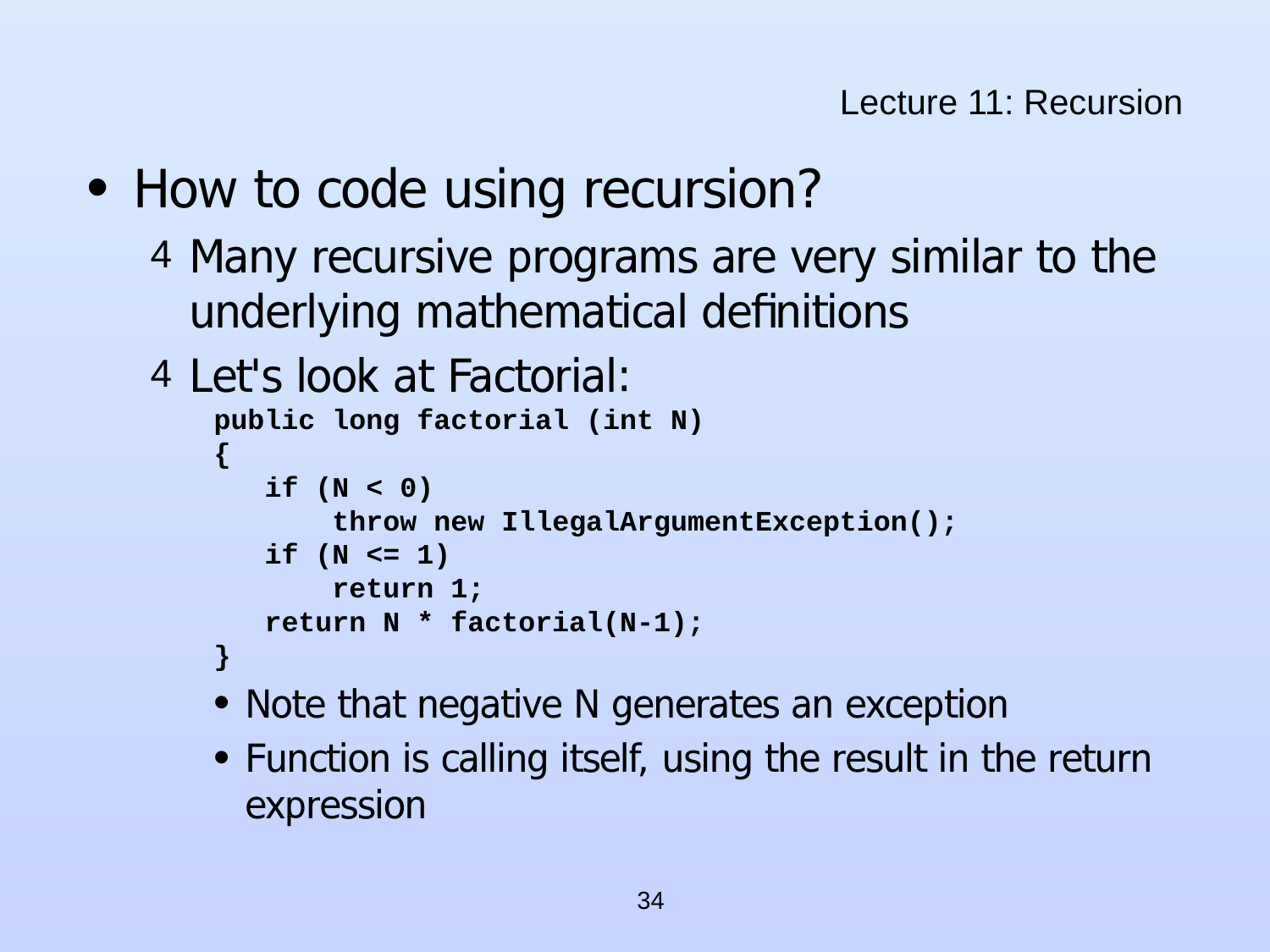

# Lecture 11: Recursion
How to code using recursion?
Many recursive programs are very similar to the underlying mathematical definitions
Let's look at Factorial:
public long factorial (int N)
{
   if (N < 0)
       throw new IllegalArgumentException();
   if (N <= 1)
       return 1;
   return N * factorial(N-1);
}
Note that negative N generates an exception
Function is calling itself, using the result in the return expression
34